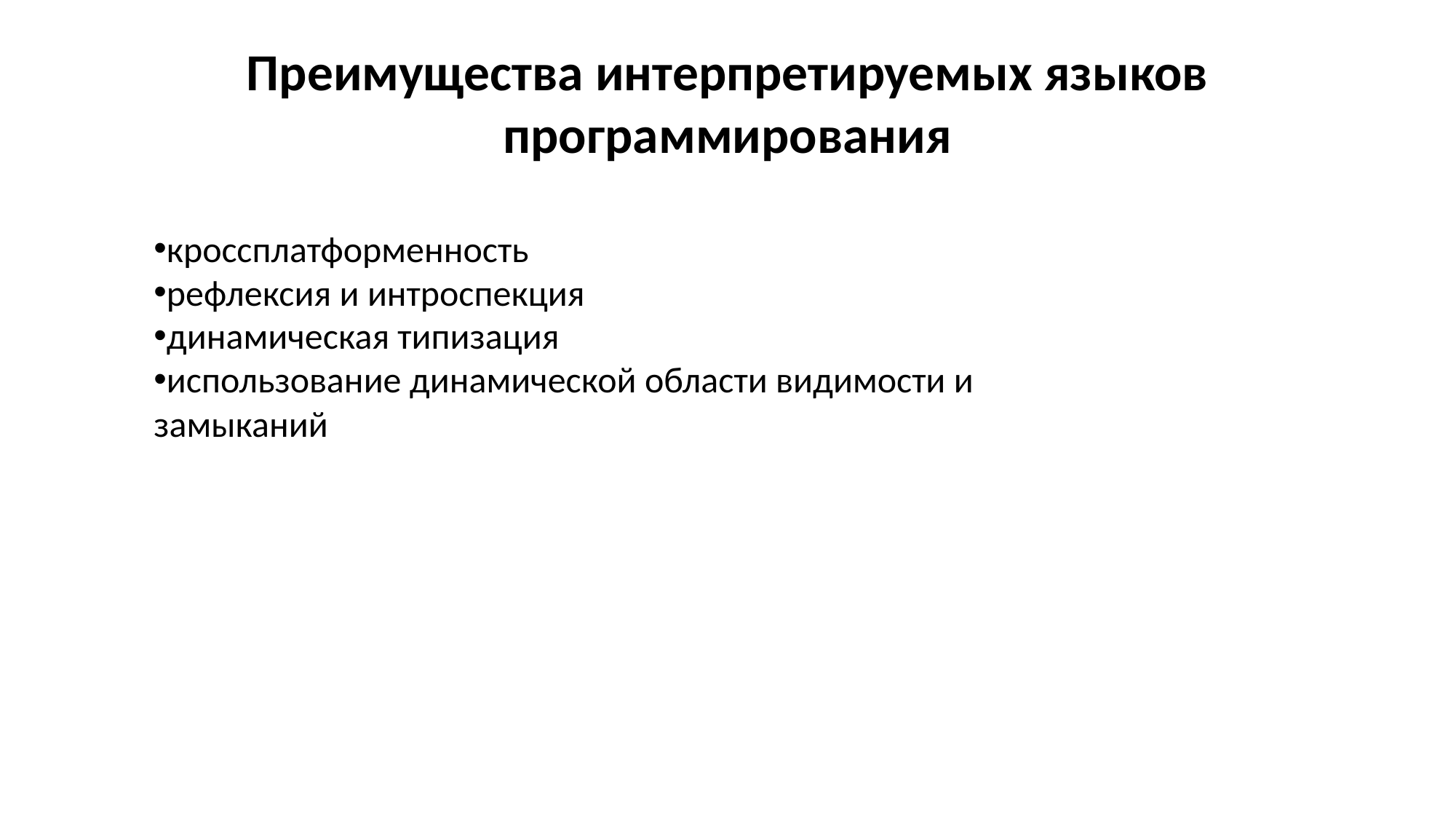

# Преимущества интерпретируемых языков программирования
кроссплатформенность
рефлексия и интроспекция
динамическая типизация
использование динамической области видимости и замыканий